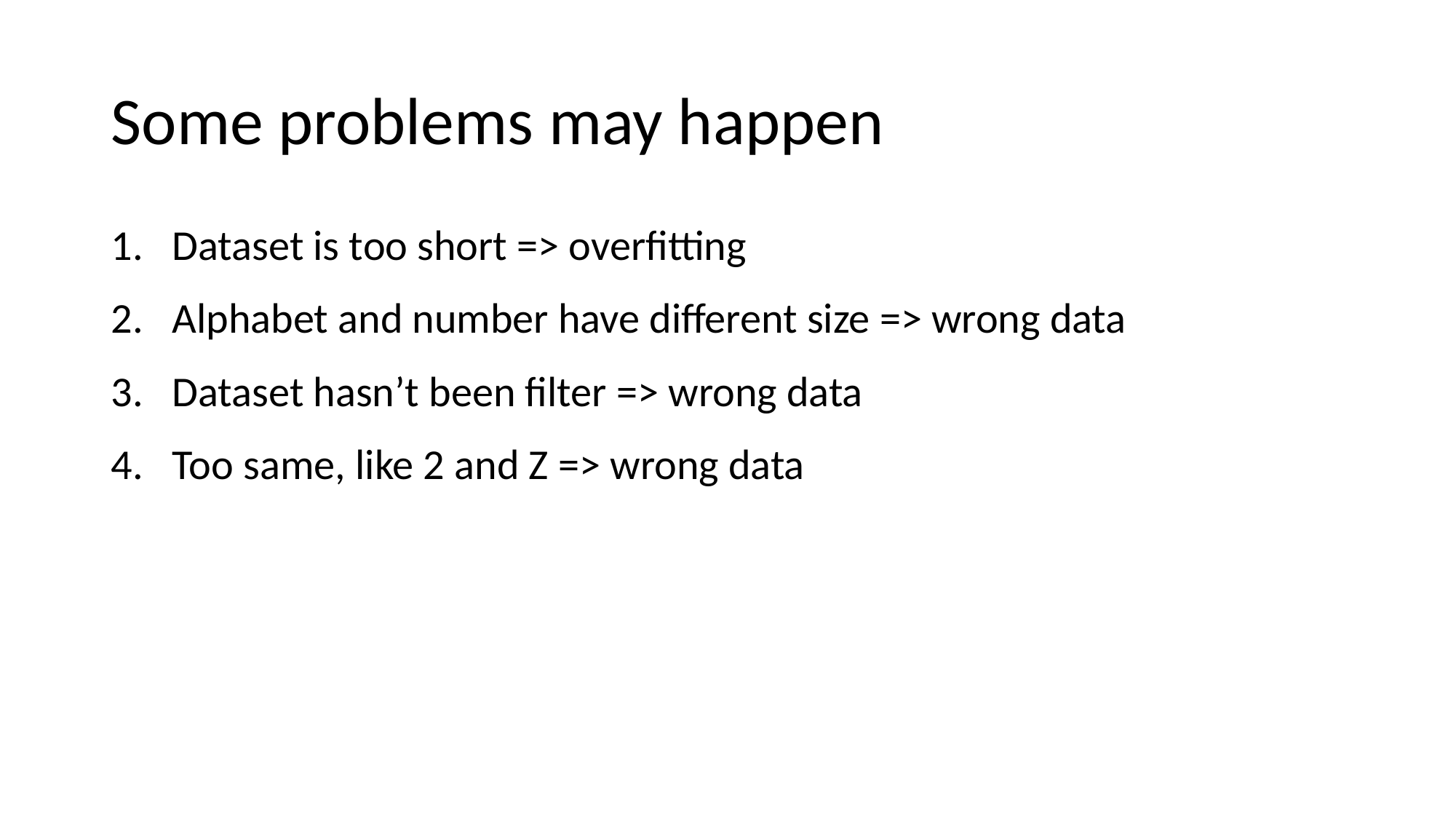

# Some problems may happen
Dataset is too short => overfitting
Alphabet and number have different size => wrong data
Dataset hasn’t been filter => wrong data
Too same, like 2 and Z => wrong data